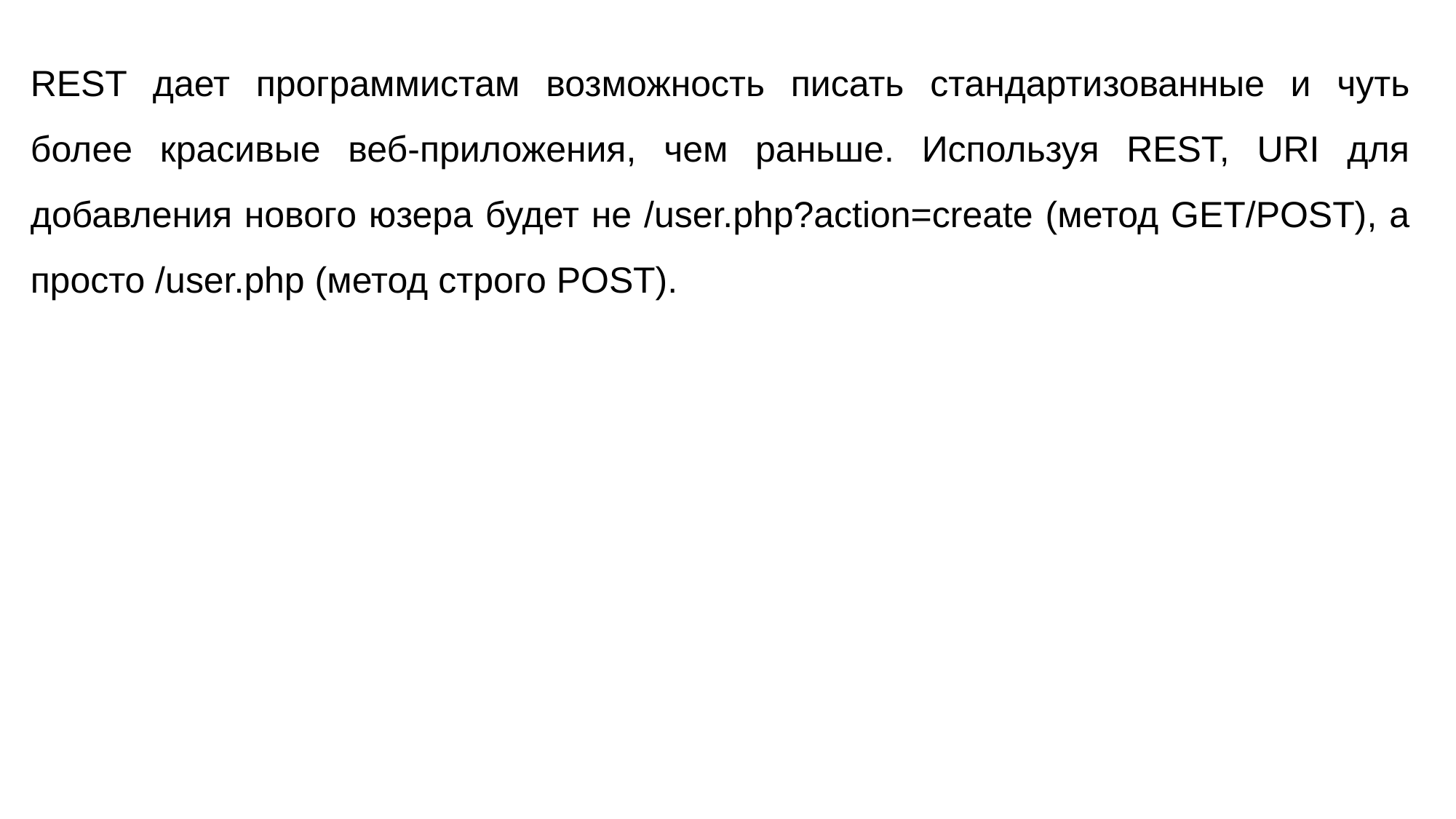

REST дает программистам возможность писать стандартизованные и чуть более красивые веб-приложения, чем раньше. Используя REST, URI для добавления нового юзера будет не /user.php?action=create (метод GET/POST), а просто /user.php (метод строго POST).